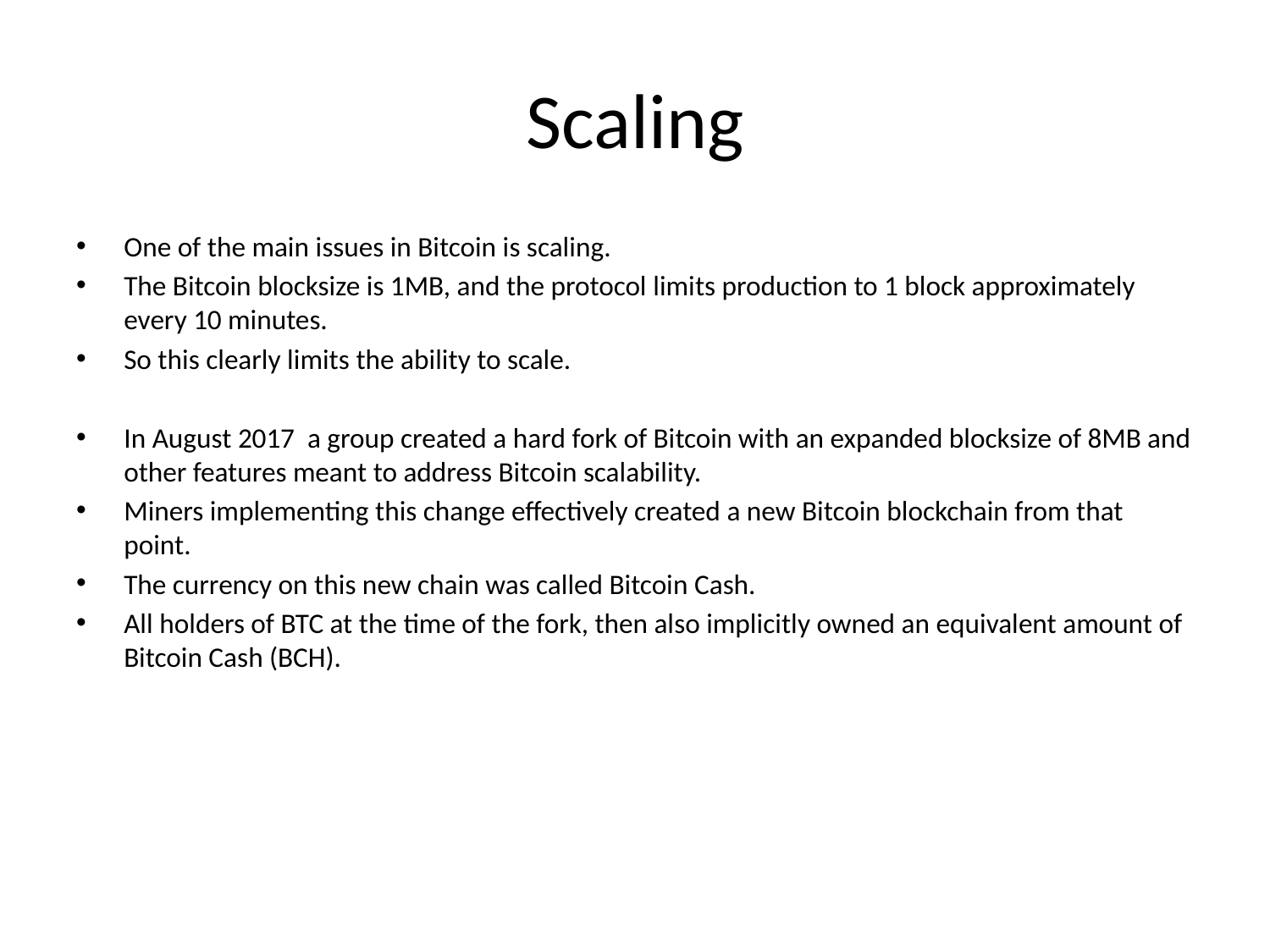

# Scaling
One of the main issues in Bitcoin is scaling.
The Bitcoin blocksize is 1MB, and the protocol limits production to 1 block approximately every 10 minutes.
So this clearly limits the ability to scale.

In August 2017  a group created a hard fork of Bitcoin with an expanded blocksize of 8MB and other features meant to address Bitcoin scalability.
Miners implementing this change effectively created a new Bitcoin blockchain from that point.
The currency on this new chain was called Bitcoin Cash.
All holders of BTC at the time of the fork, then also implicitly owned an equivalent amount of Bitcoin Cash (BCH).